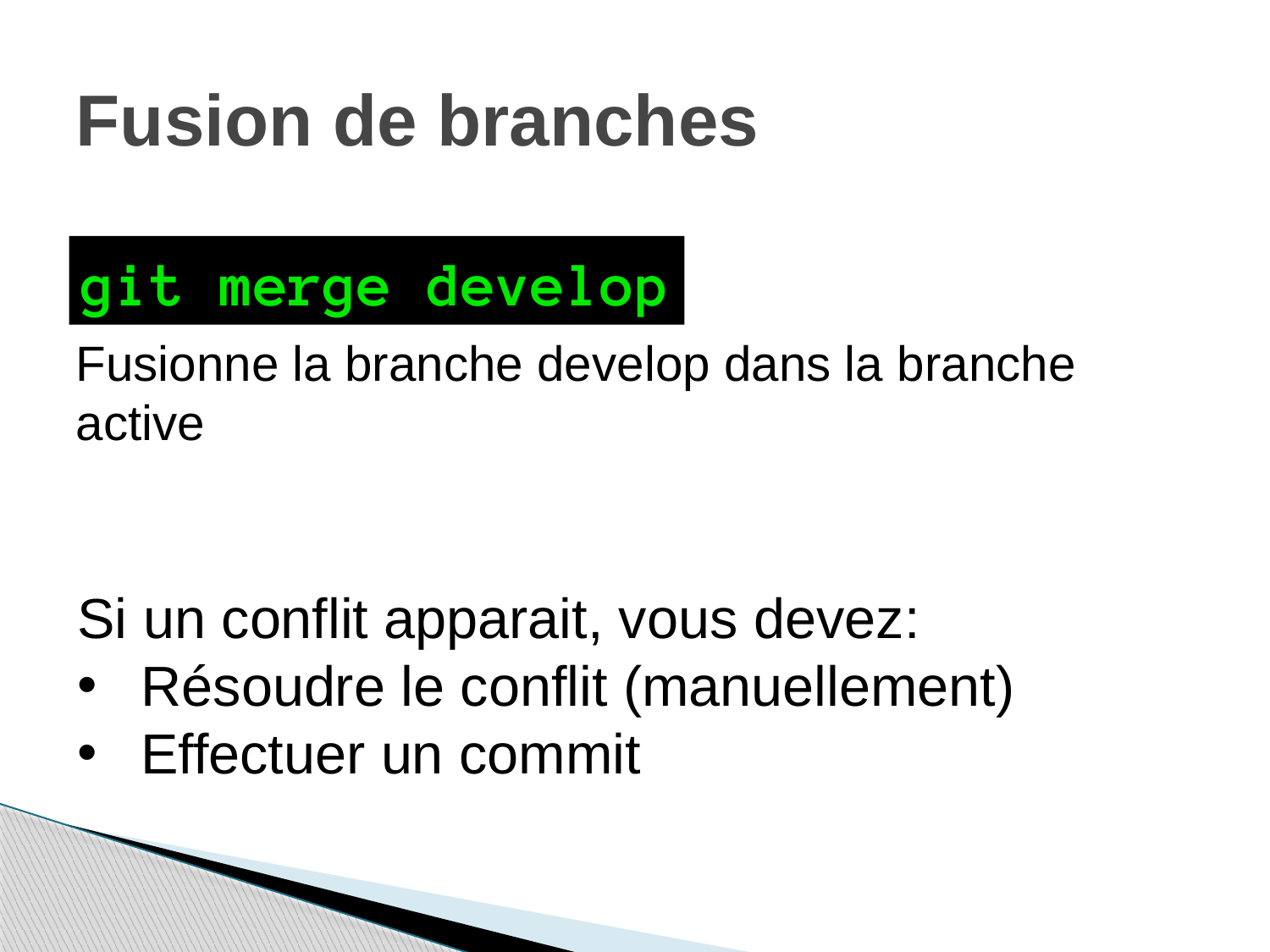

# Fusion de branches
git merge develop
Fusionne la branche develop dans la branche active
Si un conflit apparait, vous devez:
Résoudre le conflit (manuellement)
Effectuer un commit